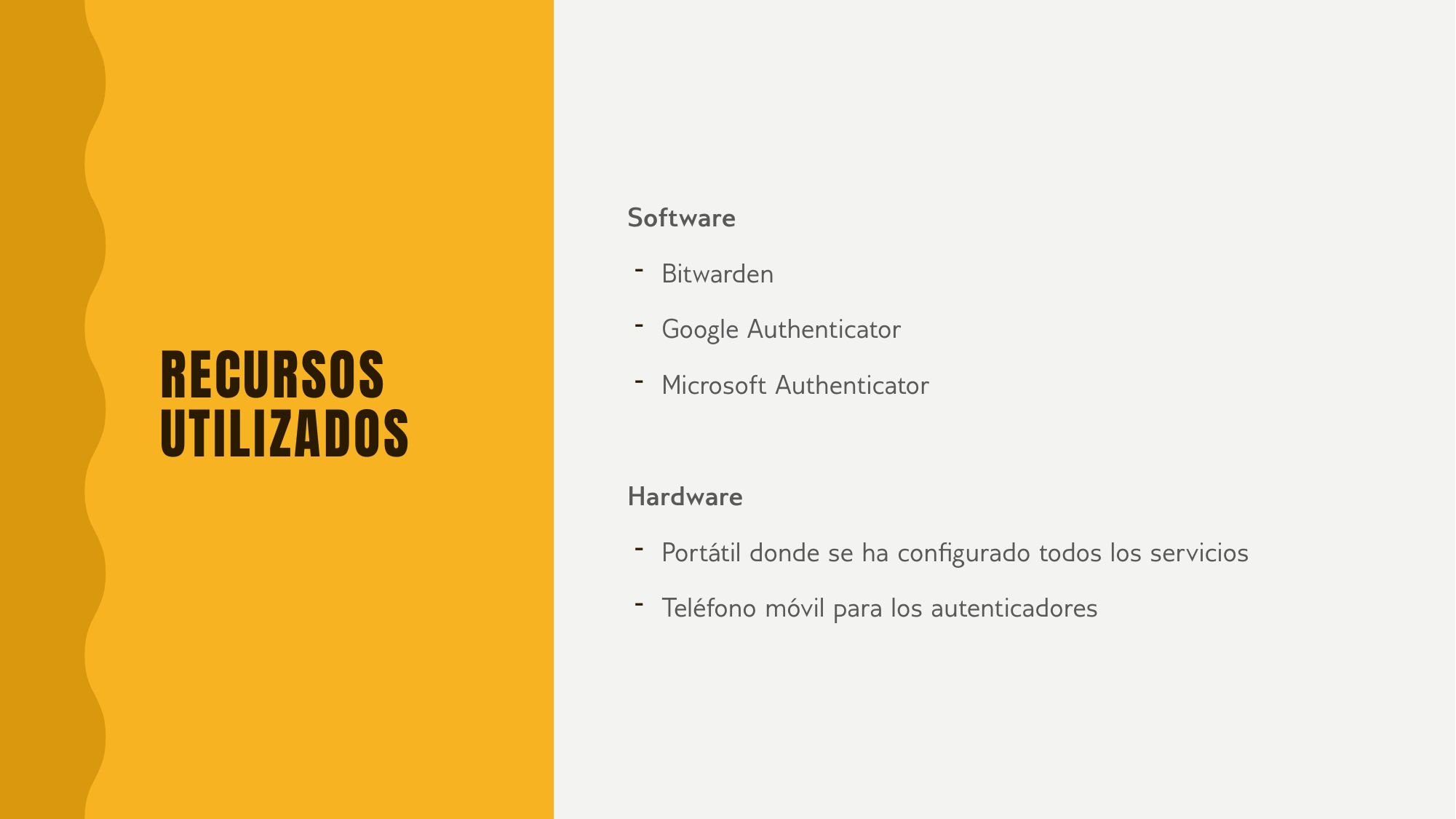

# Recursos Utilizados
Software
Bitwarden
Google Authenticator
Microsoft Authenticator

Hardware
Portátil donde se ha configurado todos los servicios
Teléfono móvil para los autenticadores